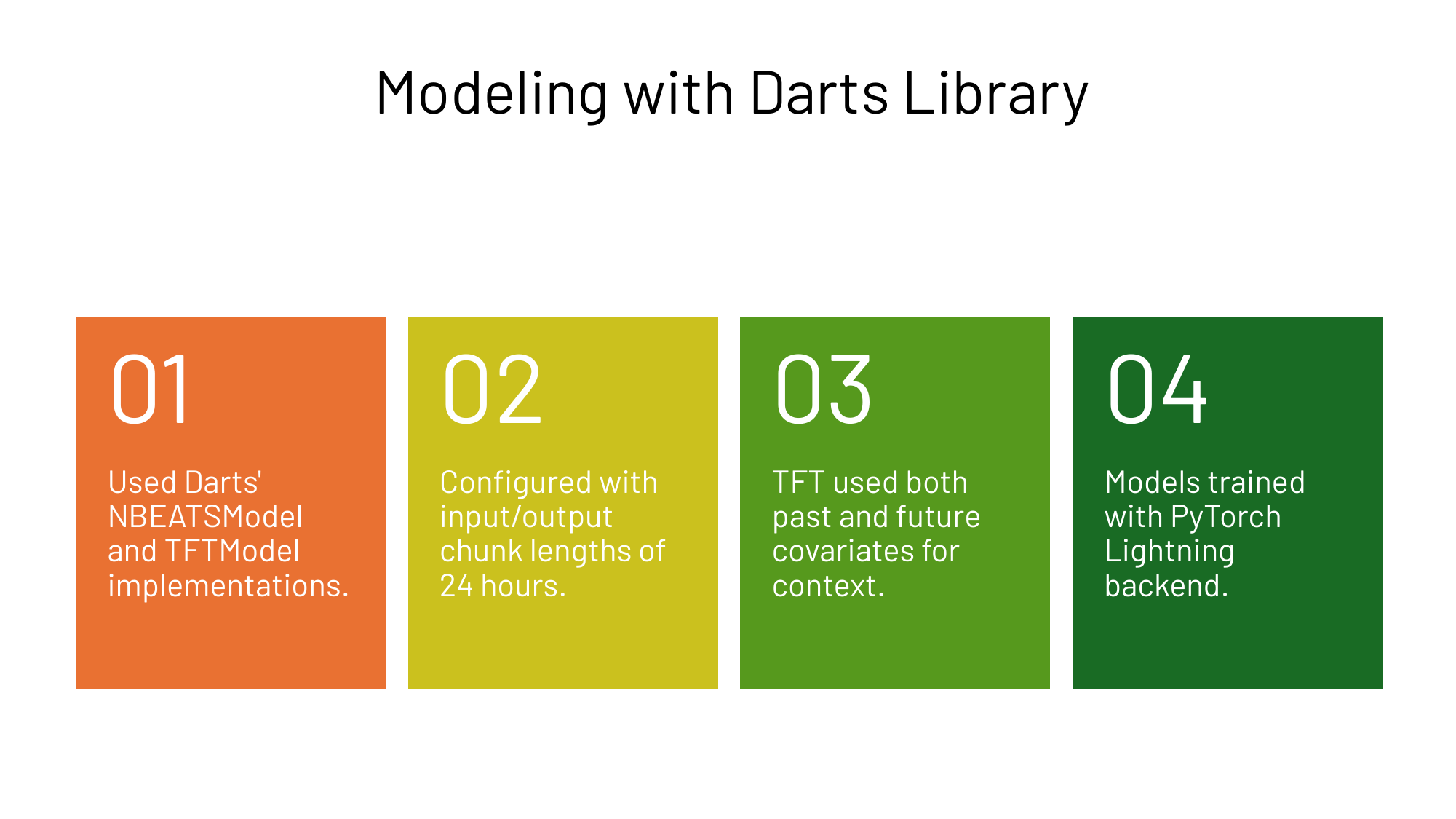

# Modeling with Darts Library
Used Darts' NBEATSModel and TFTModel implementations.
01
Configured with input/output chunk lengths of 24 hours.
02
TFT used both past and future covariates for context.
03
Models trained with PyTorch Lightning backend.
04